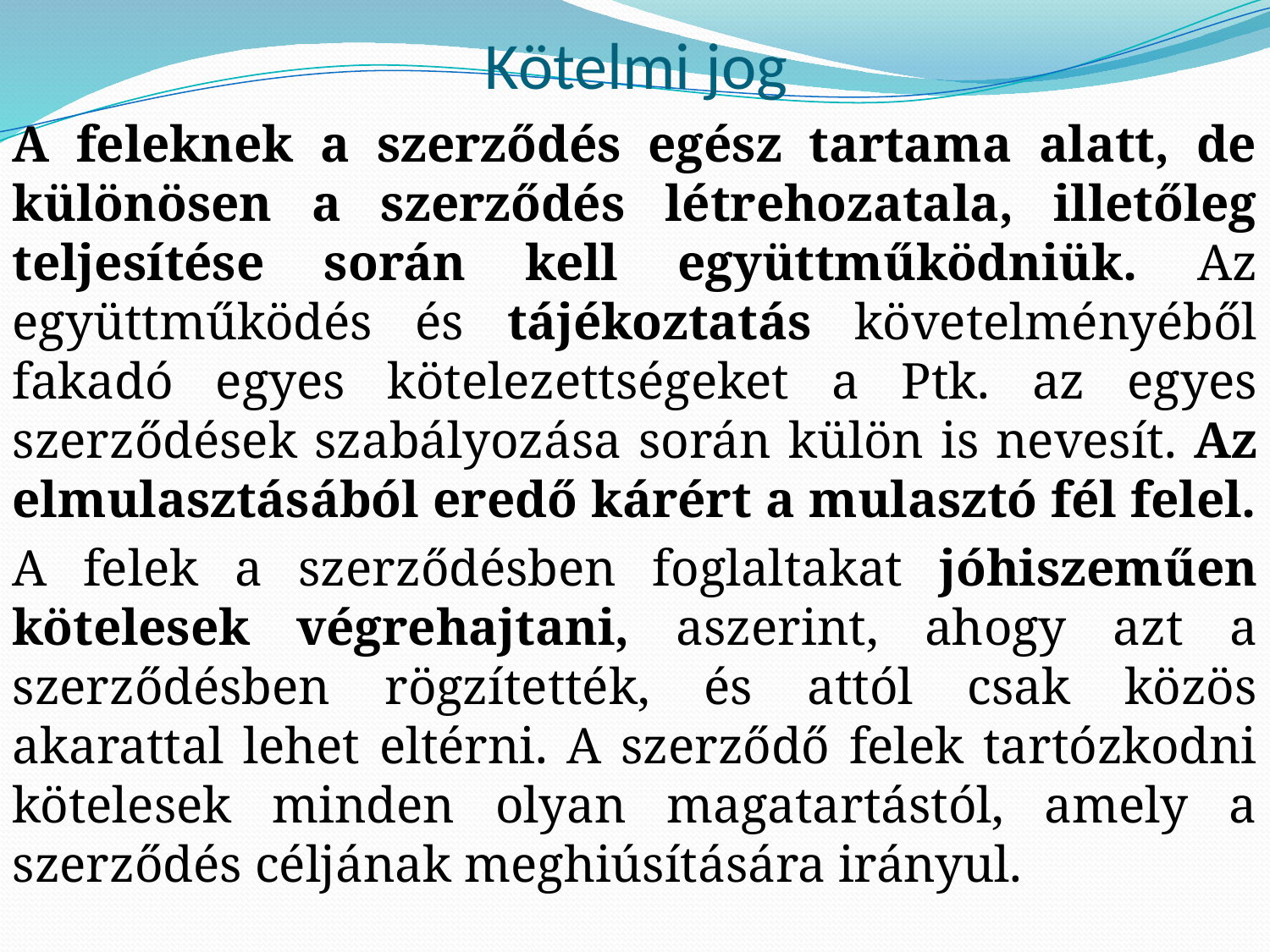

# Kötelmi jog
A feleknek a szerződés egész tartama alatt, de különösen a szerződés létrehozatala, illetőleg teljesítése során kell együttműködniük. Az együttműködés és tájékoztatás követelményéből fakadó egyes kötelezettségeket a Ptk. az egyes szerződések szabályozása során külön is nevesít. Az elmulasztásából eredő kárért a mulasztó fél felel.
A felek a szerződésben foglaltakat jóhiszeműen kötelesek végrehajtani, aszerint, ahogy azt a szerződésben rögzítették, és attól csak közös akarattal lehet eltérni. A szerződő felek tartózkodni kötelesek minden olyan magatartástól, amely a szerződés céljának meghiúsítására irányul.